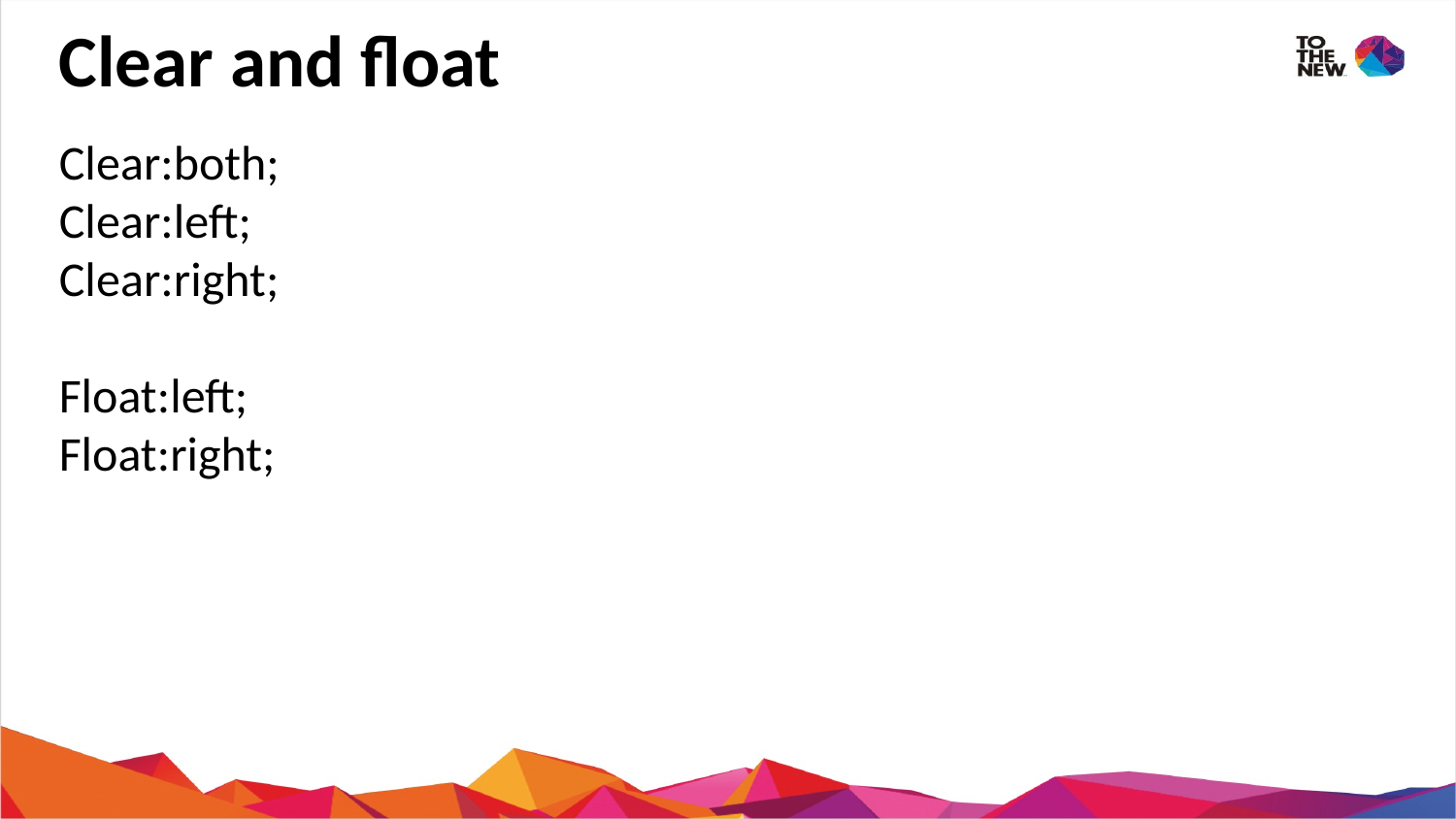

Clear and float
Clear:both;
Clear:left;
Clear:right;

Float:left;
Float:right;